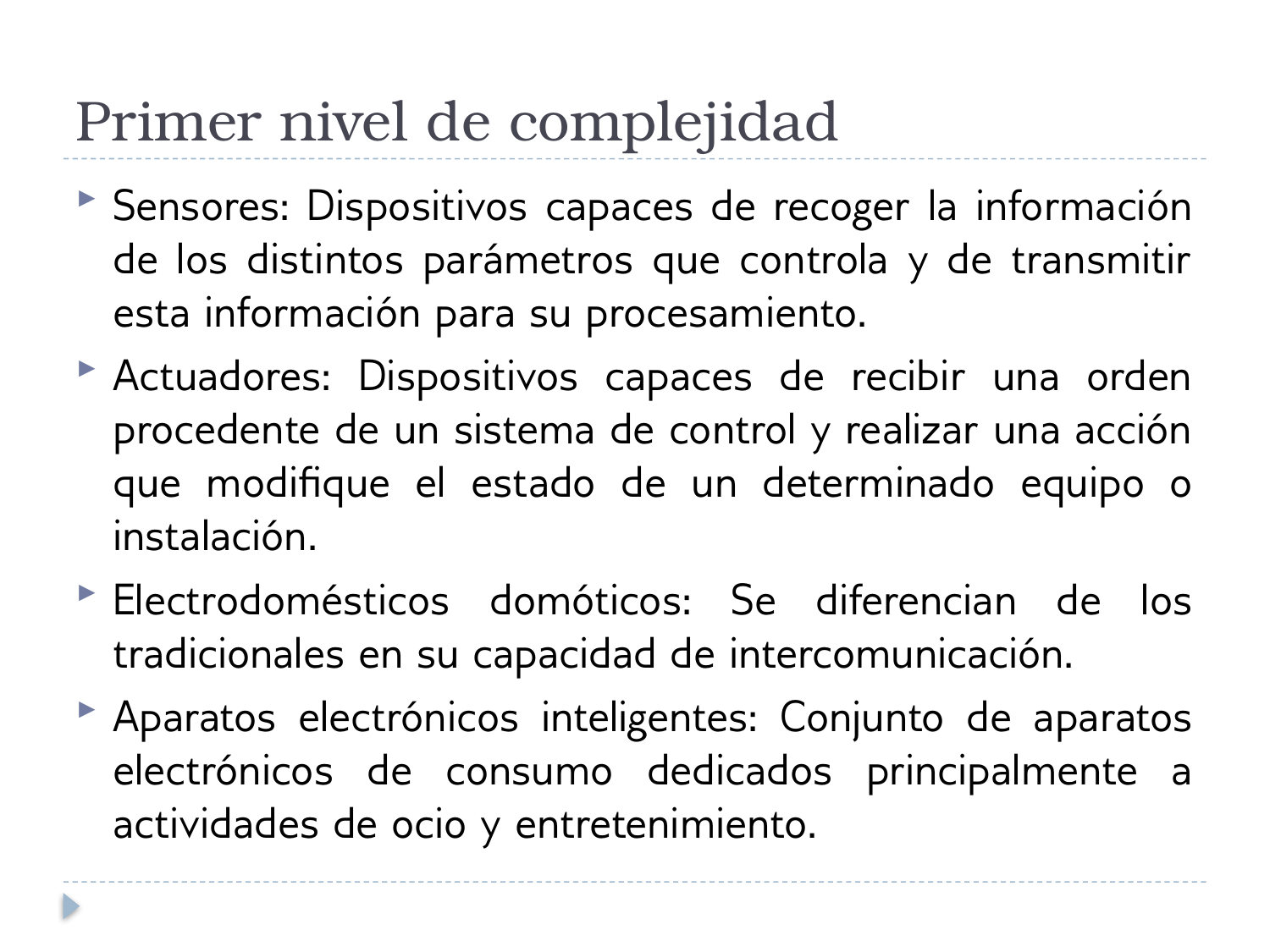

# Primer nivel de complejidad
Sensores: Dispositivos capaces de recoger la información de los distintos parámetros que controla y de transmitir esta información para su procesamiento.
Actuadores: Dispositivos capaces de recibir una orden procedente de un sistema de control y realizar una acción que modifique el estado de un determinado equipo o instalación.
Electrodomésticos domóticos: Se diferencian de los tradicionales en su capacidad de intercomunicación.
Aparatos electrónicos inteligentes: Conjunto de aparatos electrónicos de consumo dedicados principalmente a actividades de ocio y entretenimiento.